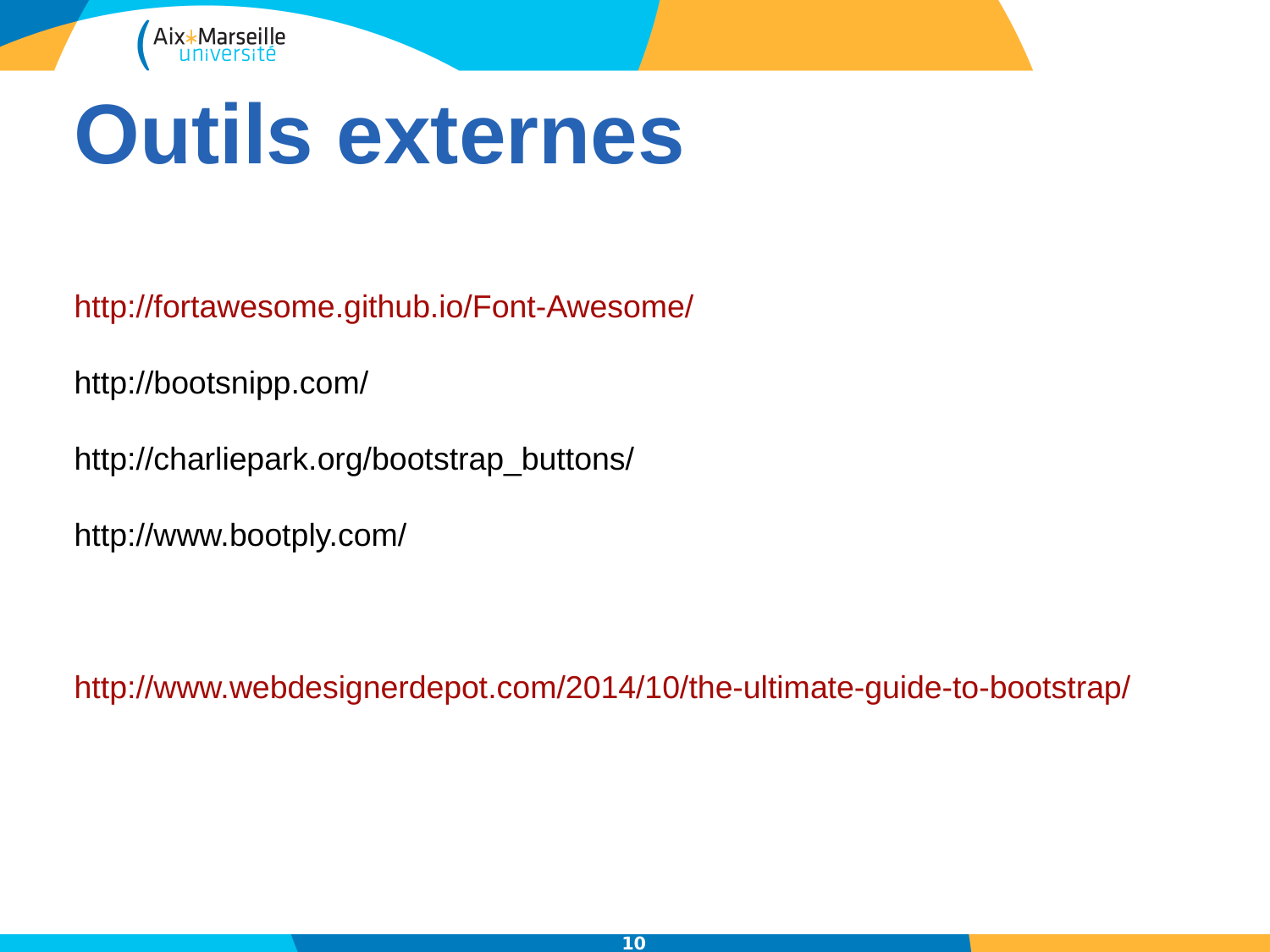

Outils externes
http://fortawesome.github.io/Font-Awesome/
http://bootsnipp.com/
http://charliepark.org/bootstrap_buttons/
http://www.bootply.com/

http://www.webdesignerdepot.com/2014/10/the-ultimate-guide-to-bootstrap/
10